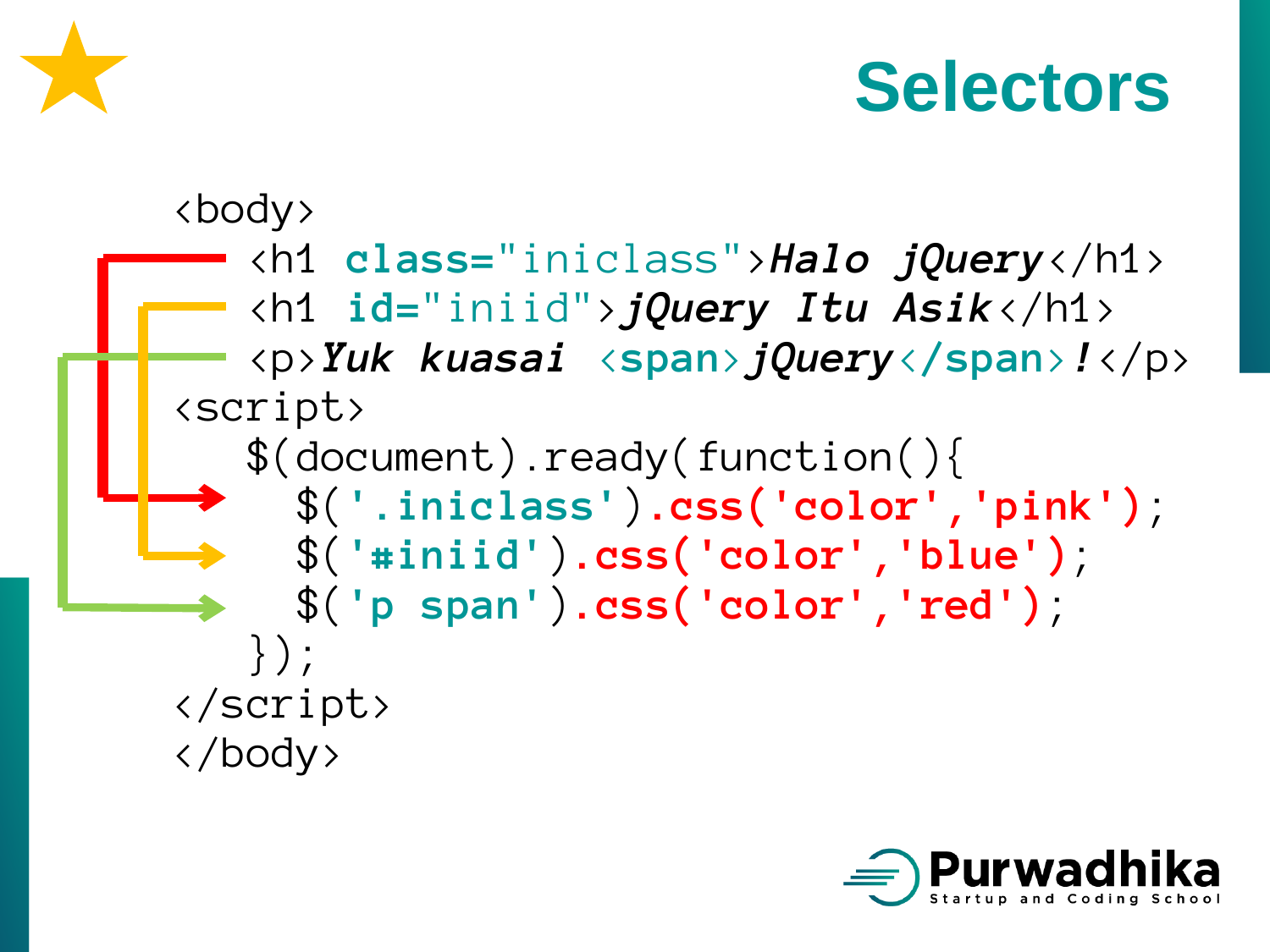

Selectors

<body>
   <h1 class="iniclass">Halo jQuery</h1>
   <h1 id="iniid">jQuery Itu Asik</h1>
   <p>Yuk kuasai <span>jQuery</span>!</p>
<script>
   $(document).ready(function(){
     $('.iniclass').css('color','pink');
     $('#iniid').css('color','blue');
     $('p span').css('color','red');
   });
</script>
</body>